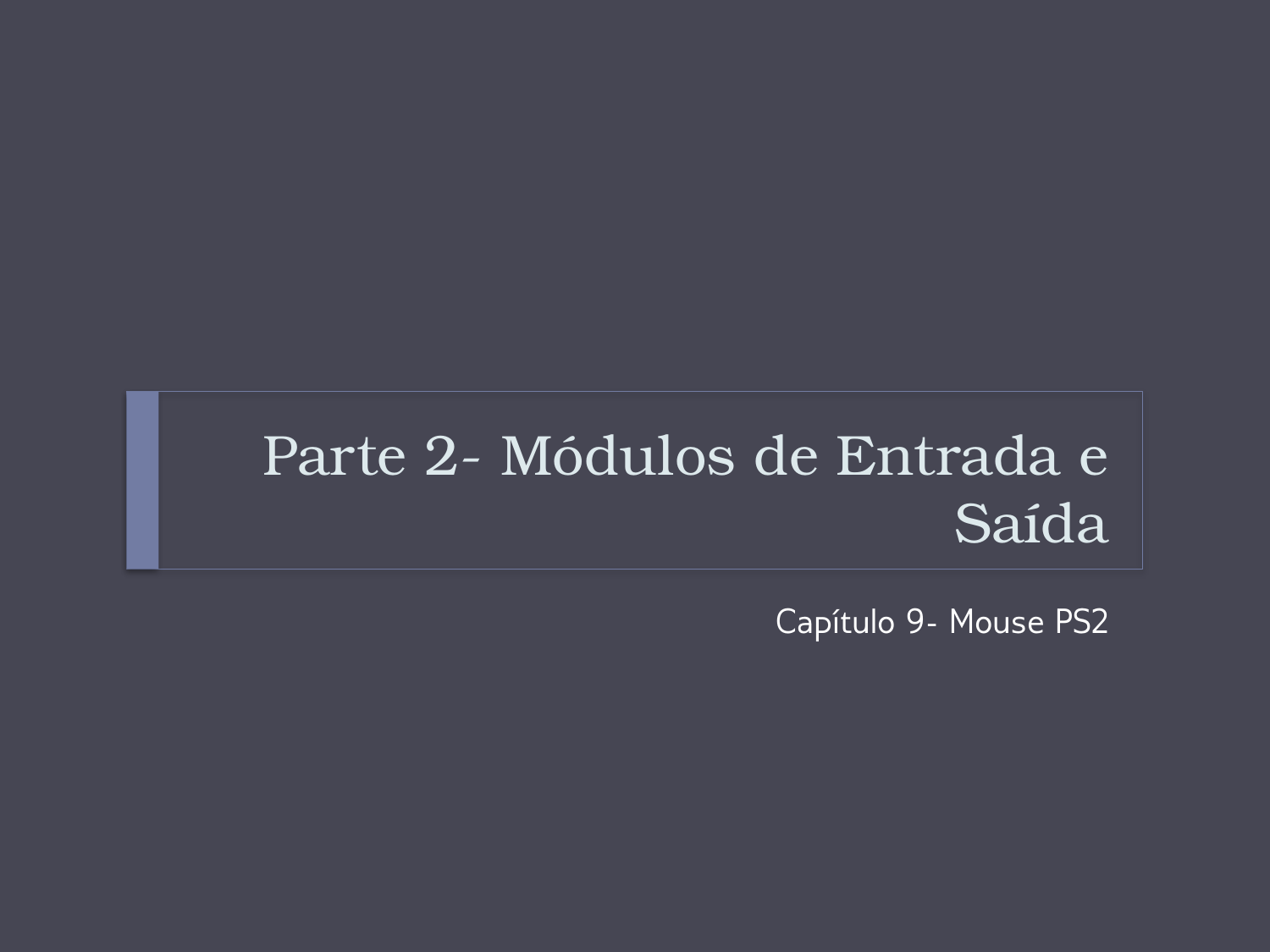

# Parte 2- Módulos de Entrada e Saída
Capítulo 9- Mouse PS2